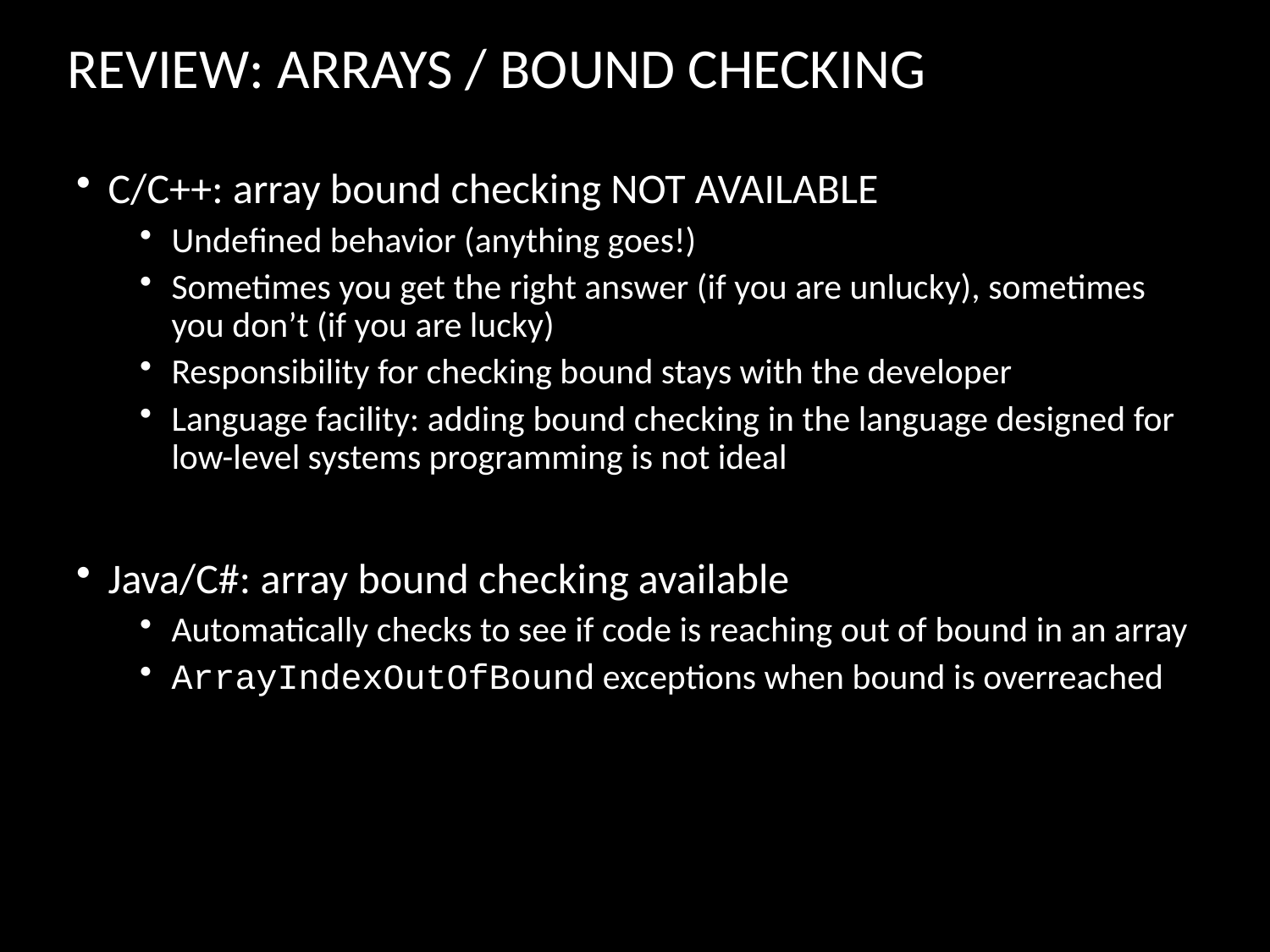

# REVIEW: ARRAYS / BOUND CHECKING
C/C++: array bound checking NOT AVAILABLE
Undefined behavior (anything goes!)
Sometimes you get the right answer (if you are unlucky), sometimes you don’t (if you are lucky)
Responsibility for checking bound stays with the developer
Language facility: adding bound checking in the language designed for low-level systems programming is not ideal

Java/C#: array bound checking available
Automatically checks to see if code is reaching out of bound in an array
ArrayIndexOutOfBound exceptions when bound is overreached